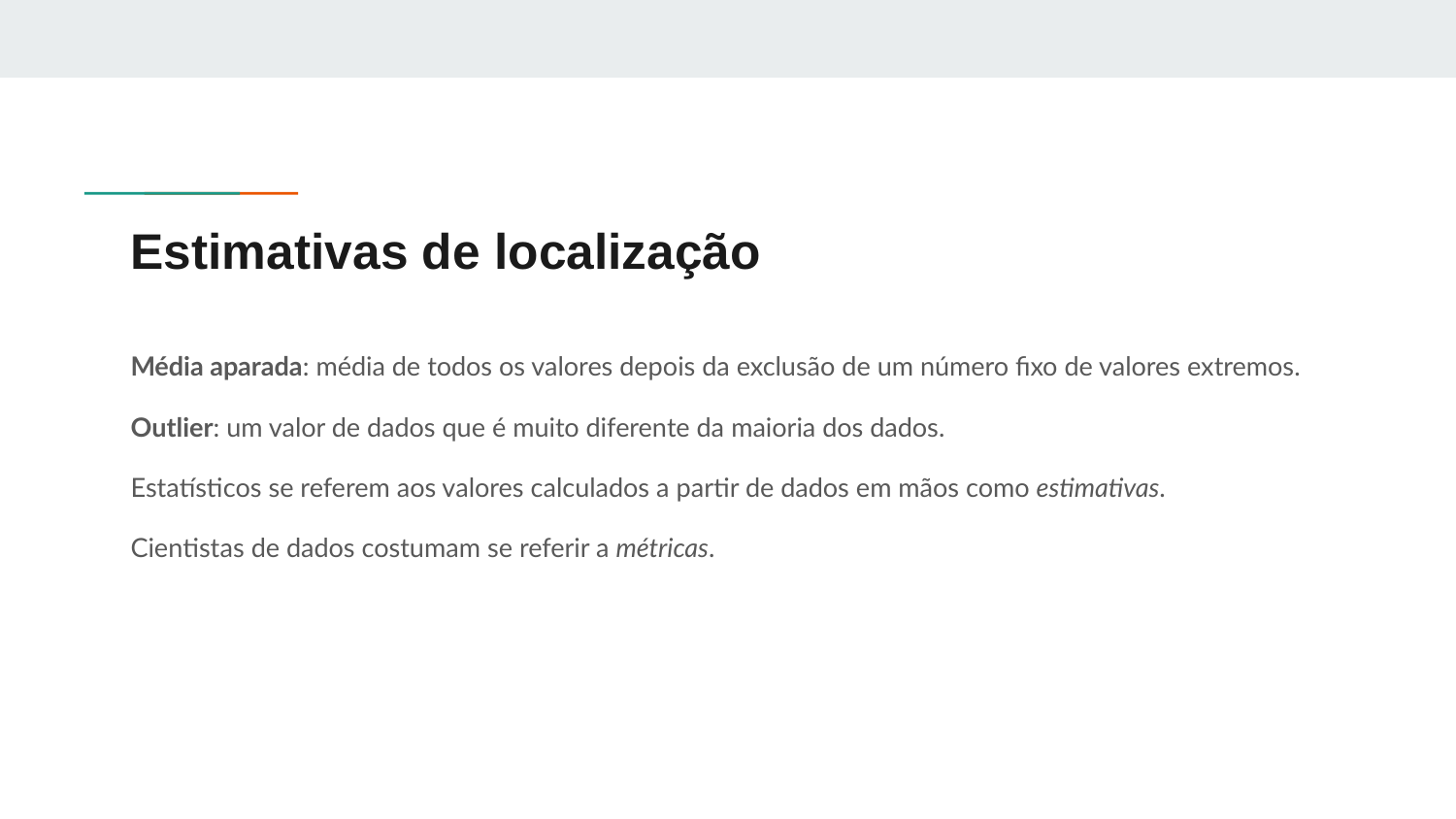

# Estimativas de localização
Média aparada: média de todos os valores depois da exclusão de um número fixo de valores extremos.
Outlier: um valor de dados que é muito diferente da maioria dos dados.
Estatísticos se referem aos valores calculados a partir de dados em mãos como estimativas.
Cientistas de dados costumam se referir a métricas.